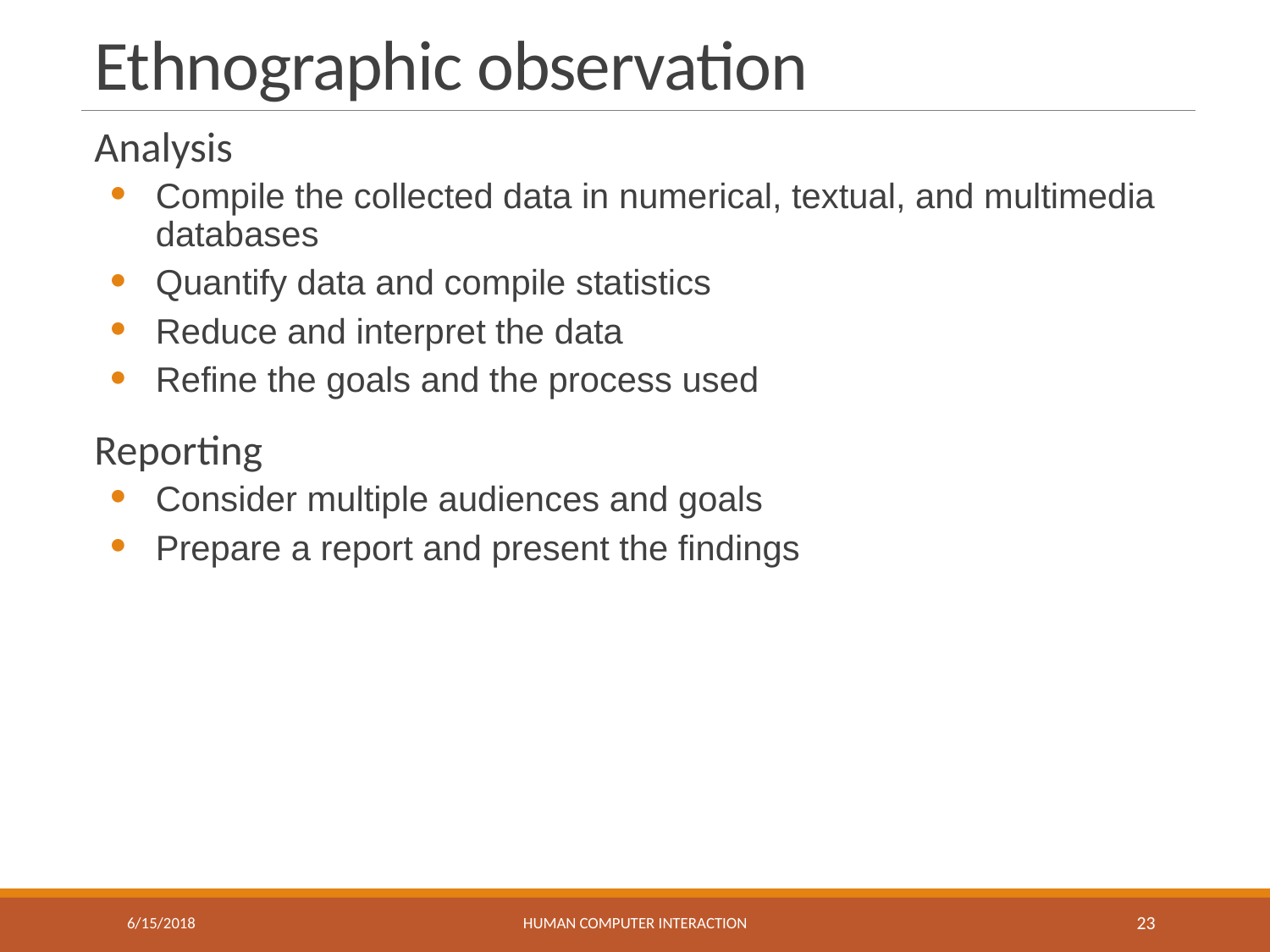

# Ethnographic observation
Analysis
Compile the collected data in numerical, textual, and multimedia databases
Quantify data and compile statistics
Reduce and interpret the data
Refine the goals and the process used
Reporting
Consider multiple audiences and goals
Prepare a report and present the findings

6/15/2018
Human Computer Interaction
23